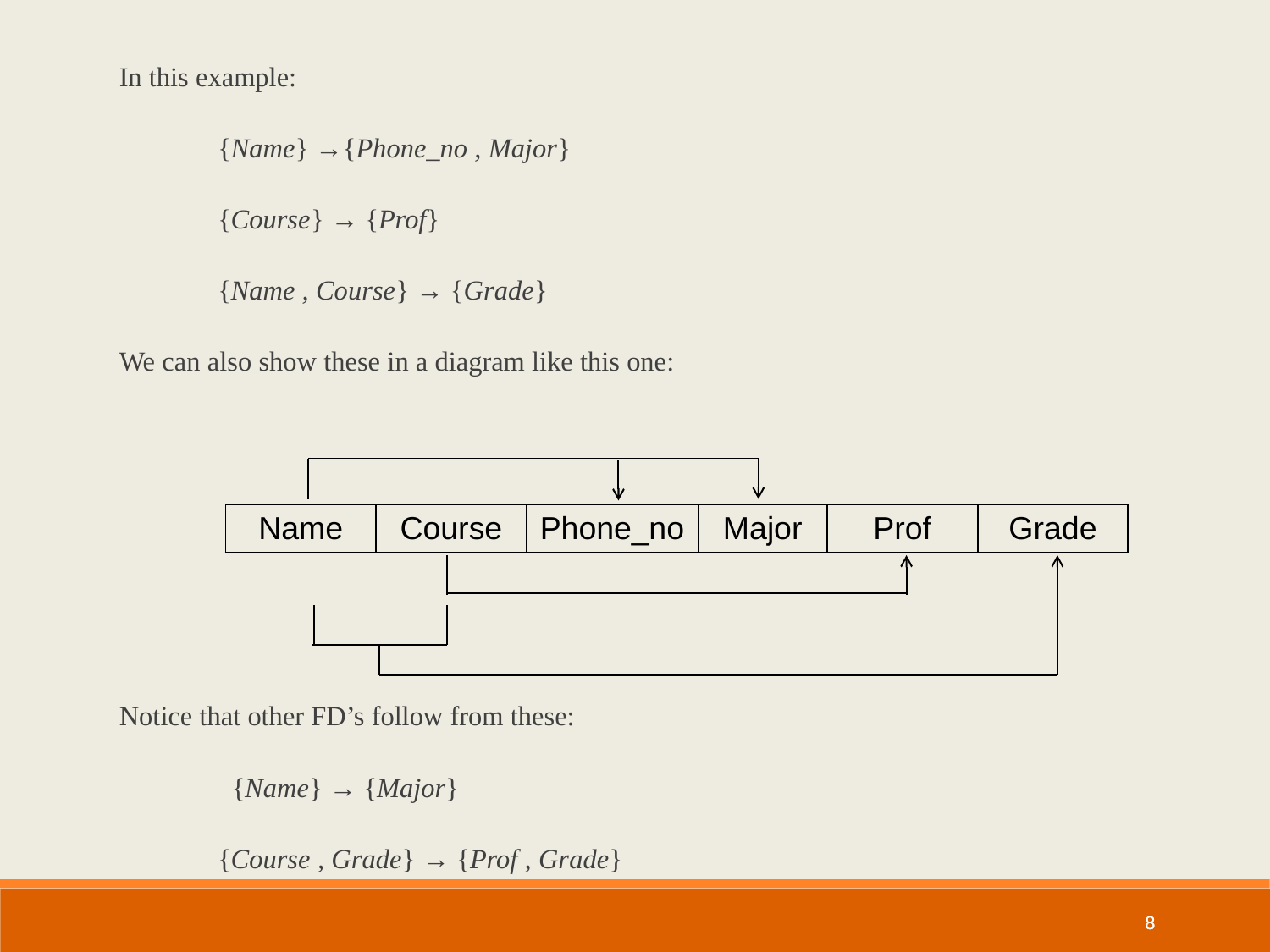

In this example:
	{Name} →{Phone_no , Major}
	{Course} → {Prof}
	{Name , Course} → {Grade}
We can also show these in a diagram like this one:

Notice that other FD’s follow from these:
		  {Name} → {Major}
	{Course , Grade} → {Prof , Grade}
| Name | Course | Phone\_no | Major | Prof | Grade |
| --- | --- | --- | --- | --- | --- |
8
8